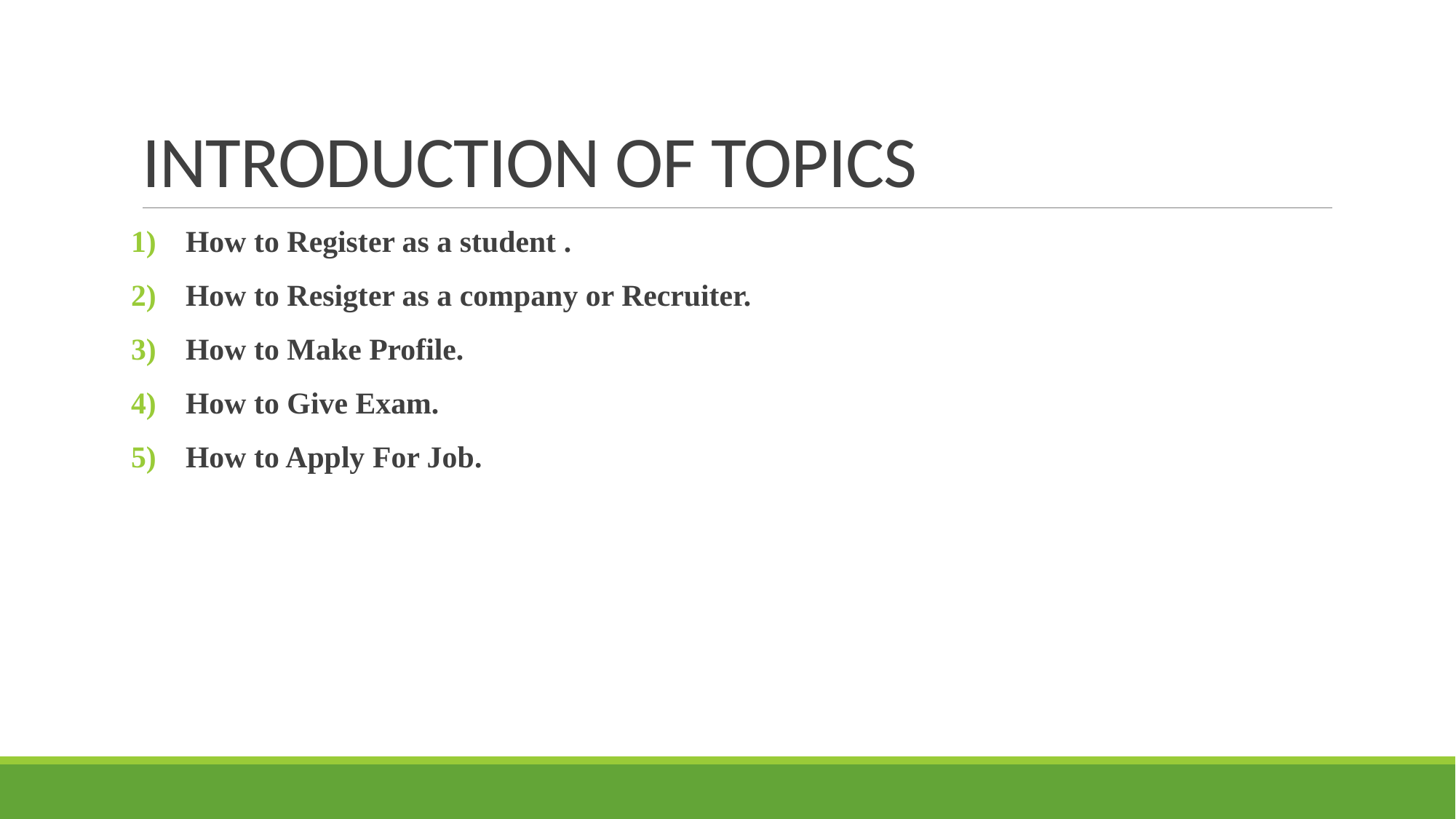

# INTRODUCTION OF TOPICS
How to Register as a student .
How to Resigter as a company or Recruiter.
How to Make Profile.
How to Give Exam.
How to Apply For Job.